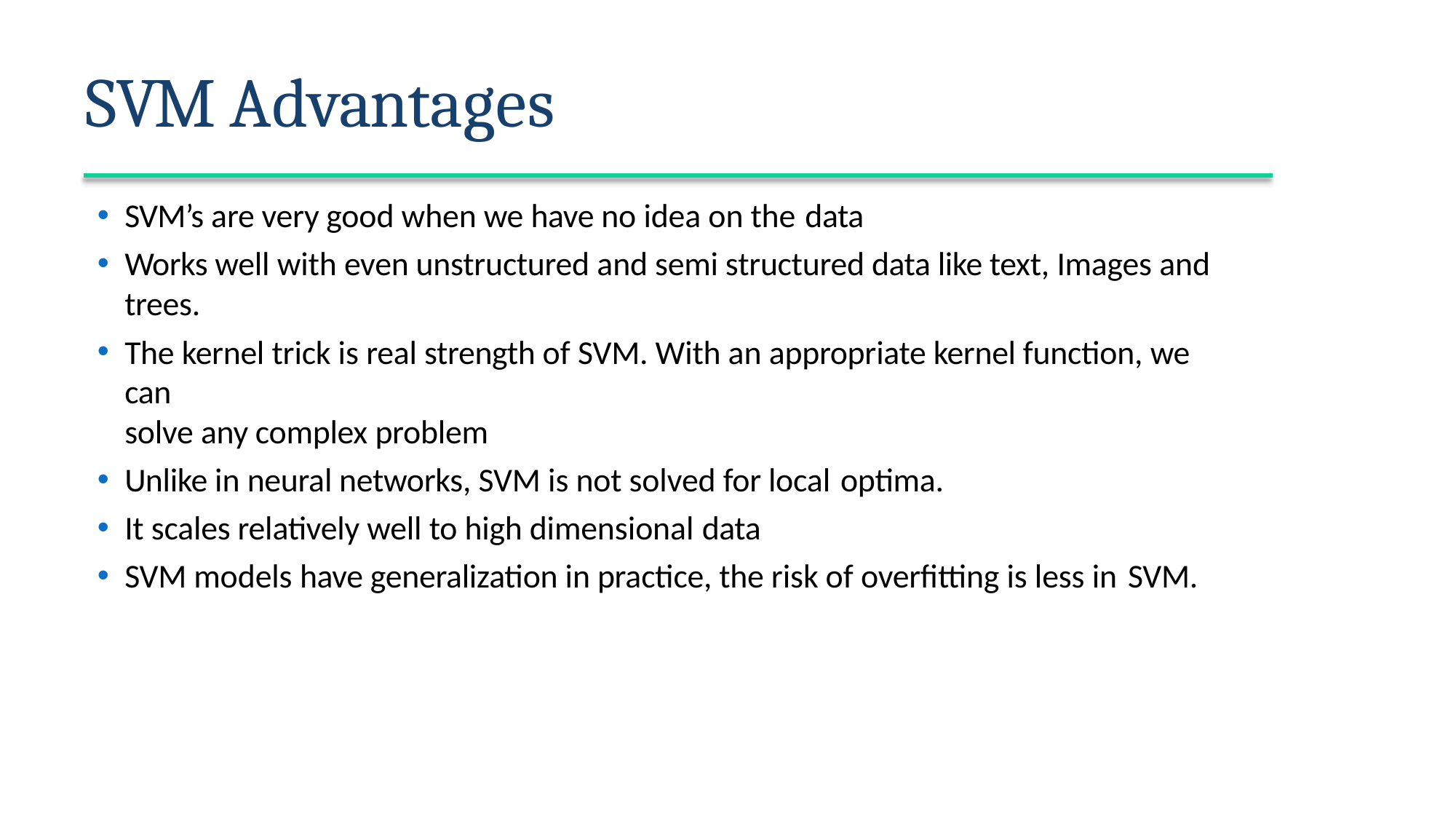

# SVM Advantages
SVM’s are very good when we have no idea on the data
Works well with even unstructured and semi structured data like text, Images and  trees.
The kernel trick is real strength of SVM. With an appropriate kernel function, we can
solve any complex problem
Unlike in neural networks, SVM is not solved for local optima.
It scales relatively well to high dimensional data
SVM models have generalization in practice, the risk of overfitting is less in SVM.